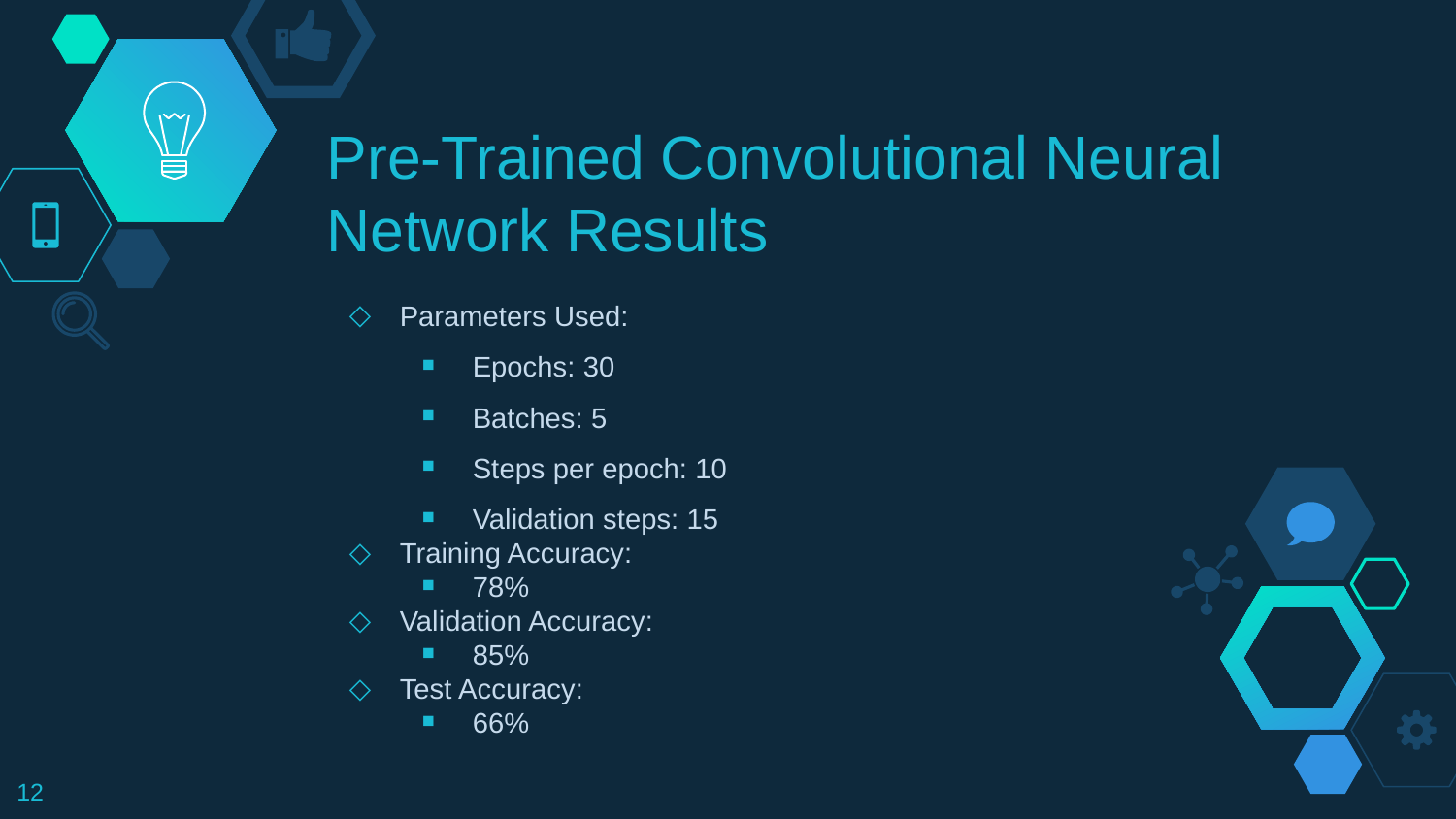

# Pre-Trained Convolutional Neural Network Results
Parameters Used:
Epochs: 30
Batches: 5
Steps per epoch: 10
Validation steps: 15
Training Accuracy:
78%
Validation Accuracy:
85%
Test Accuracy:
66%

12